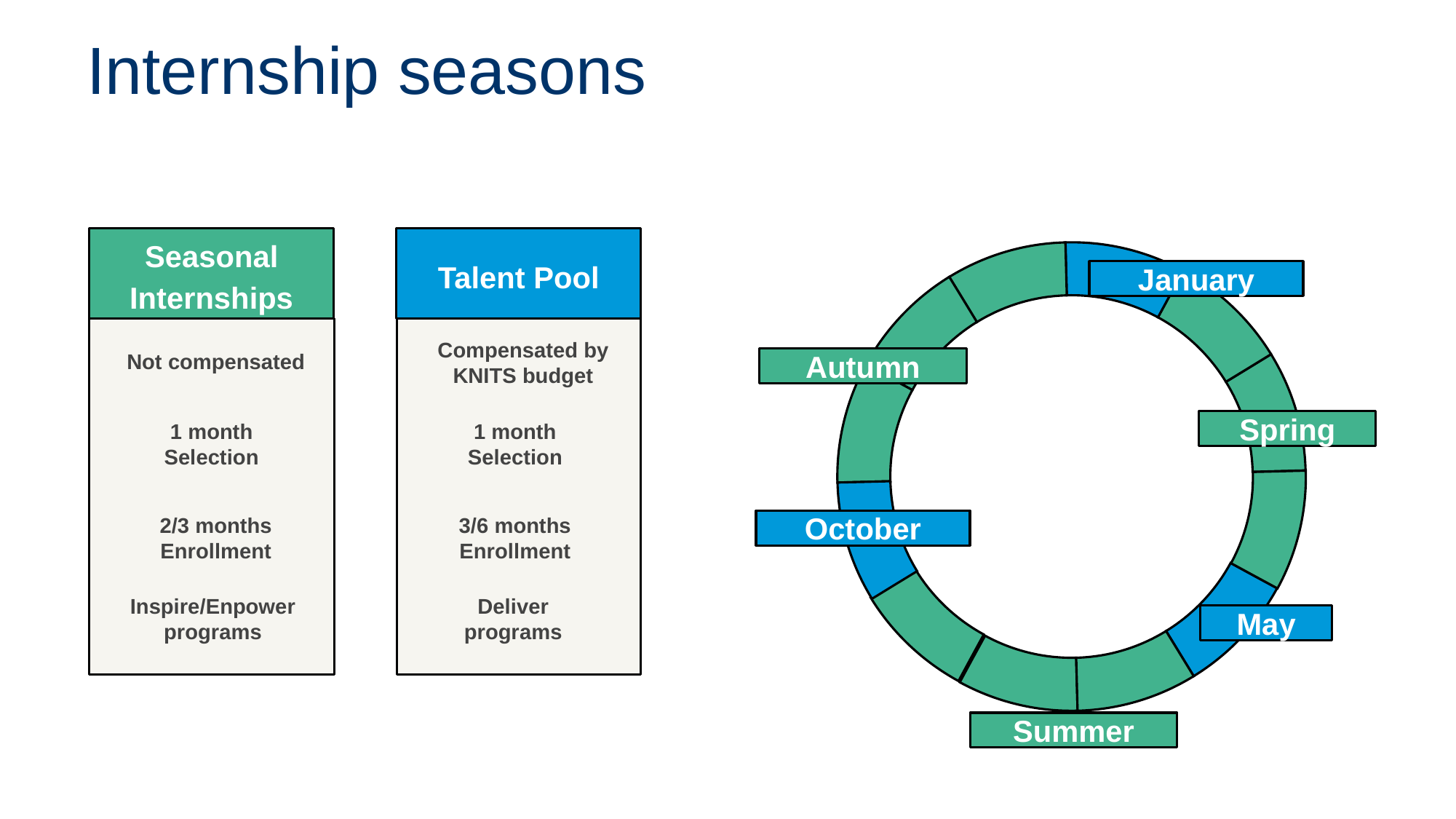

# Internship seasons

Seasonal Internships
Talent Pool

January

Compensated by KNITS budget
Not compensated
Autumn

Spring
1 month
Selection
1 month
Selection

2/3 months
Enrollment
3/6 months
Enrollment
October

Deliver
programs
Inspire/Enpower
programs
May

Summer